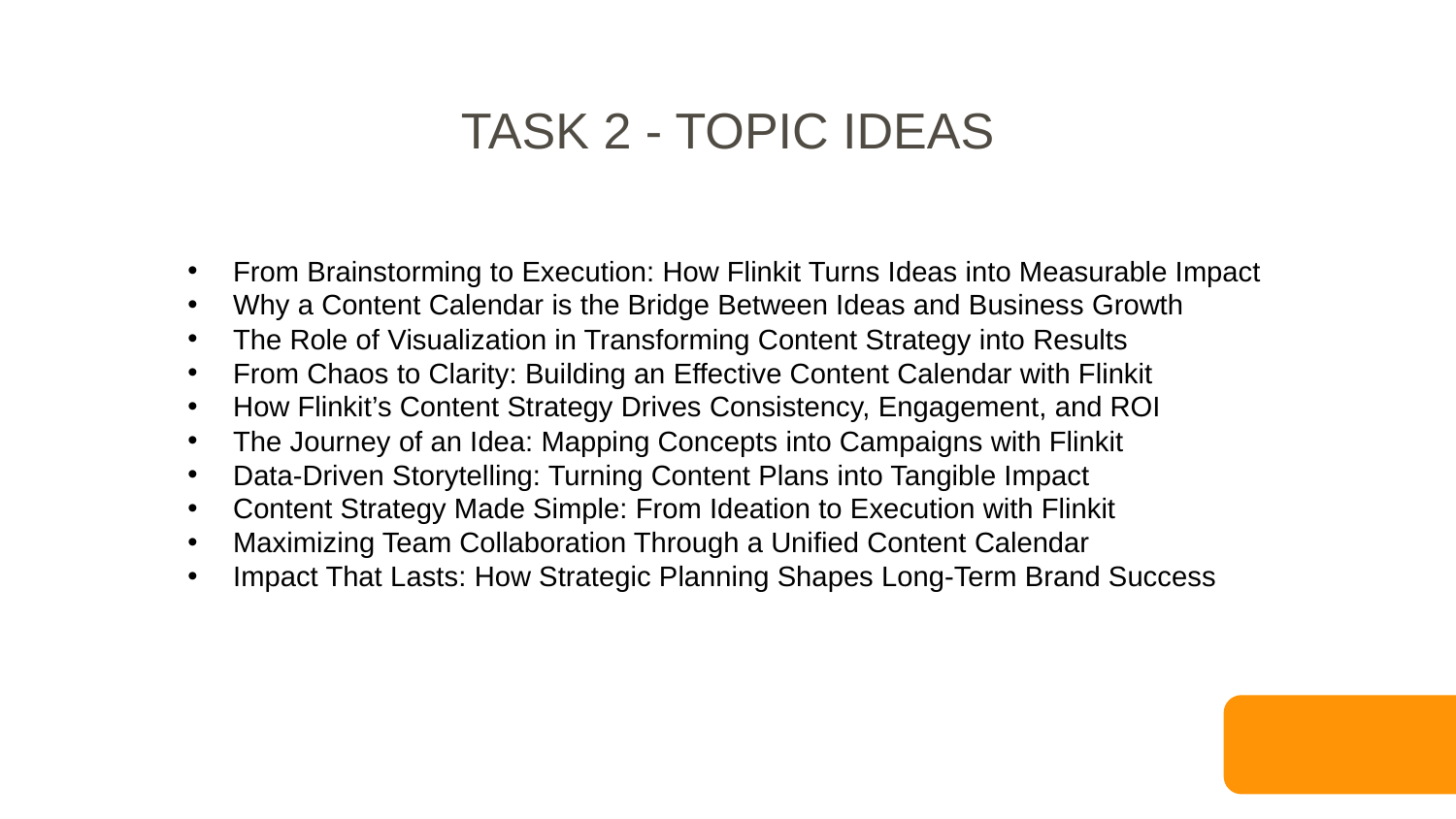

TASK 2 - TOPIC IDEAS
From Brainstorming to Execution: How Flinkit Turns Ideas into Measurable Impact
Why a Content Calendar is the Bridge Between Ideas and Business Growth
The Role of Visualization in Transforming Content Strategy into Results
From Chaos to Clarity: Building an Effective Content Calendar with Flinkit
How Flinkit’s Content Strategy Drives Consistency, Engagement, and ROI
The Journey of an Idea: Mapping Concepts into Campaigns with Flinkit
Data-Driven Storytelling: Turning Content Plans into Tangible Impact
Content Strategy Made Simple: From Ideation to Execution with Flinkit
Maximizing Team Collaboration Through a Unified Content Calendar
Impact That Lasts: How Strategic Planning Shapes Long-Term Brand Success